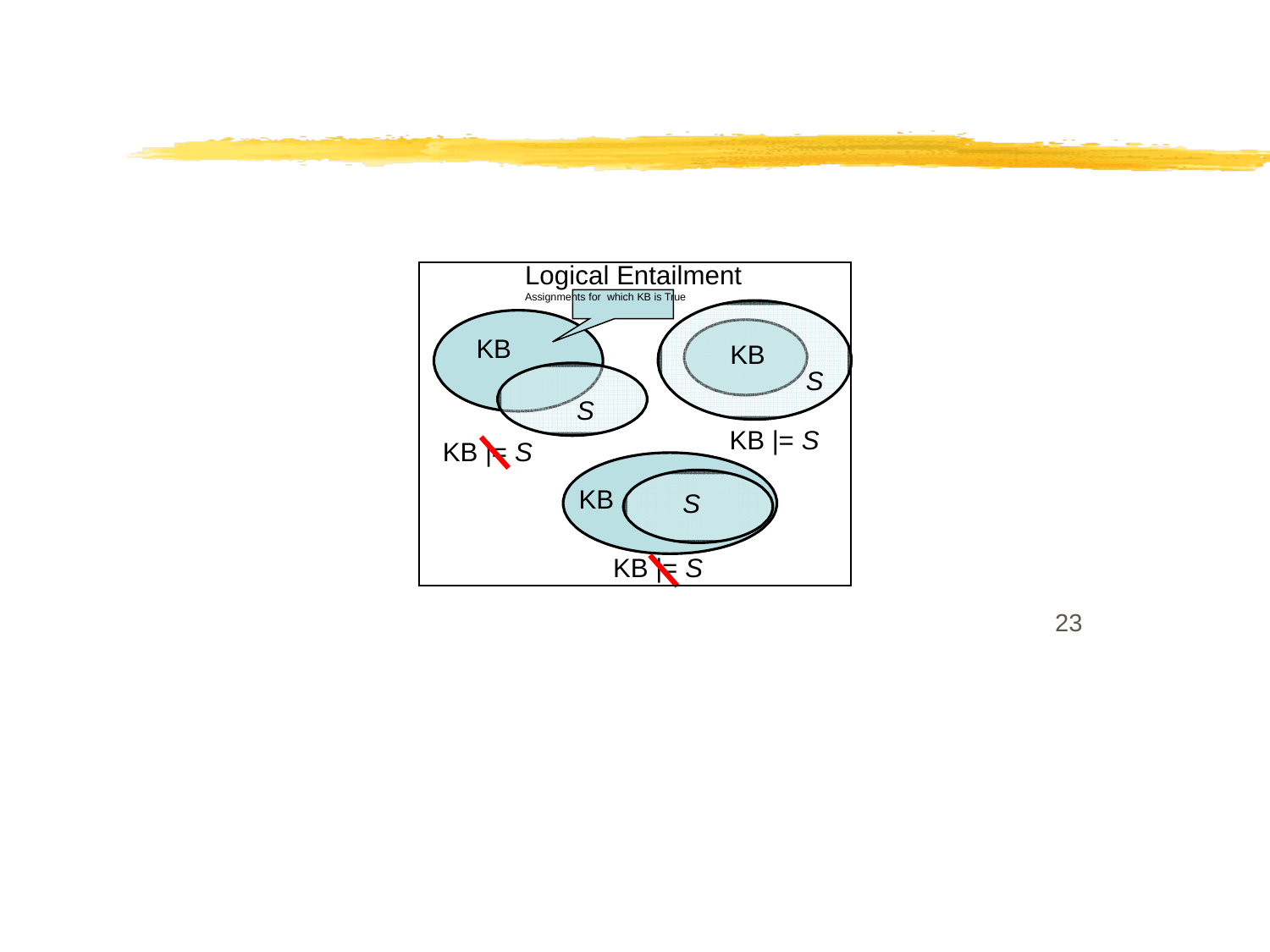

Logical Entailment
Assignments for  which KB is True

KB
KB
S
S
KB |= S
KB |= S

KB
S
KB |= S
23